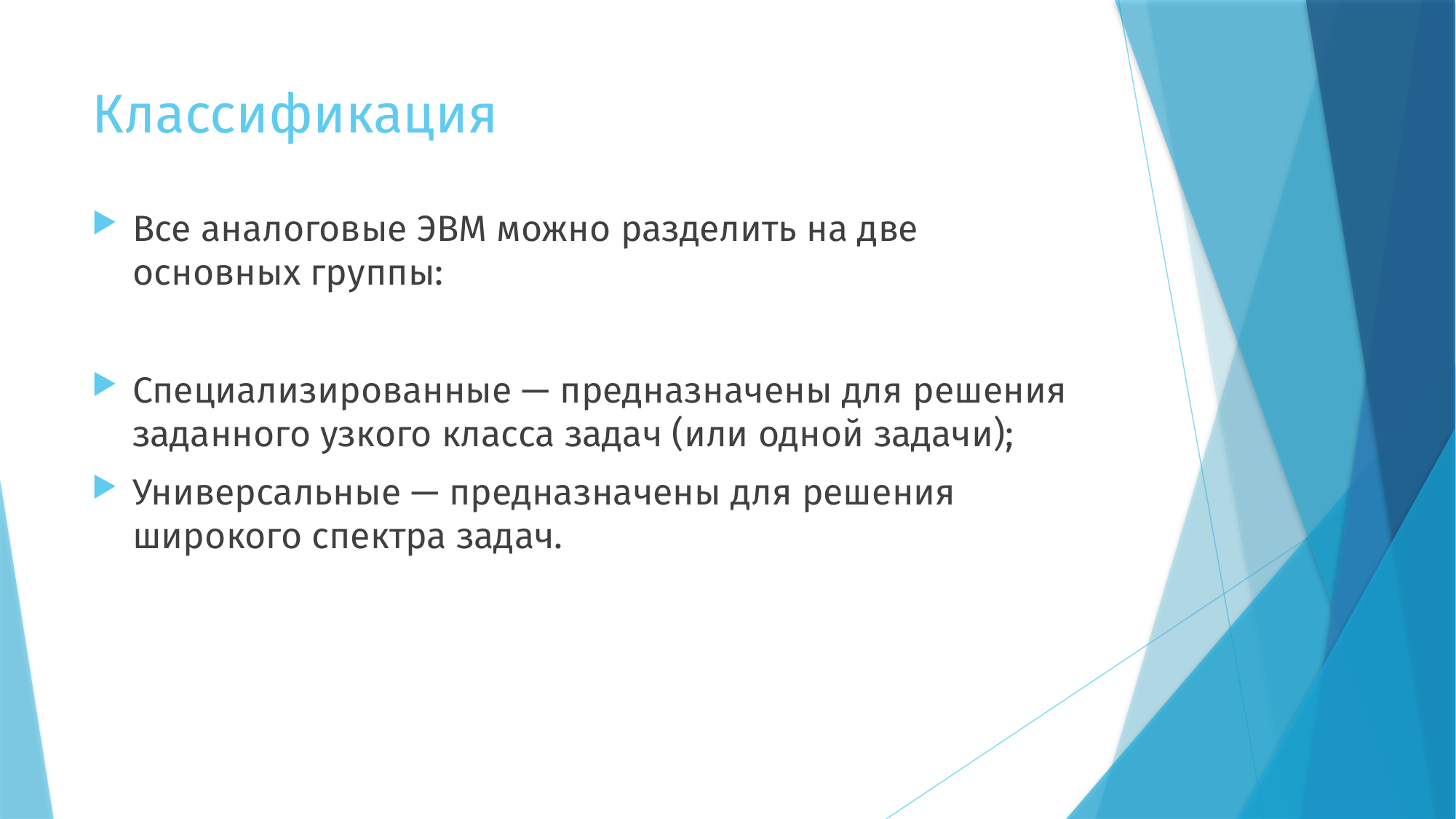

# Классификация
Все аналоговые ЭВМ можно разделить на две основных группы:

Специализированные — предназначены для решения заданного узкого класса задач (или одной задачи);
Универсальные — предназначены для решения широкого спектра задач.